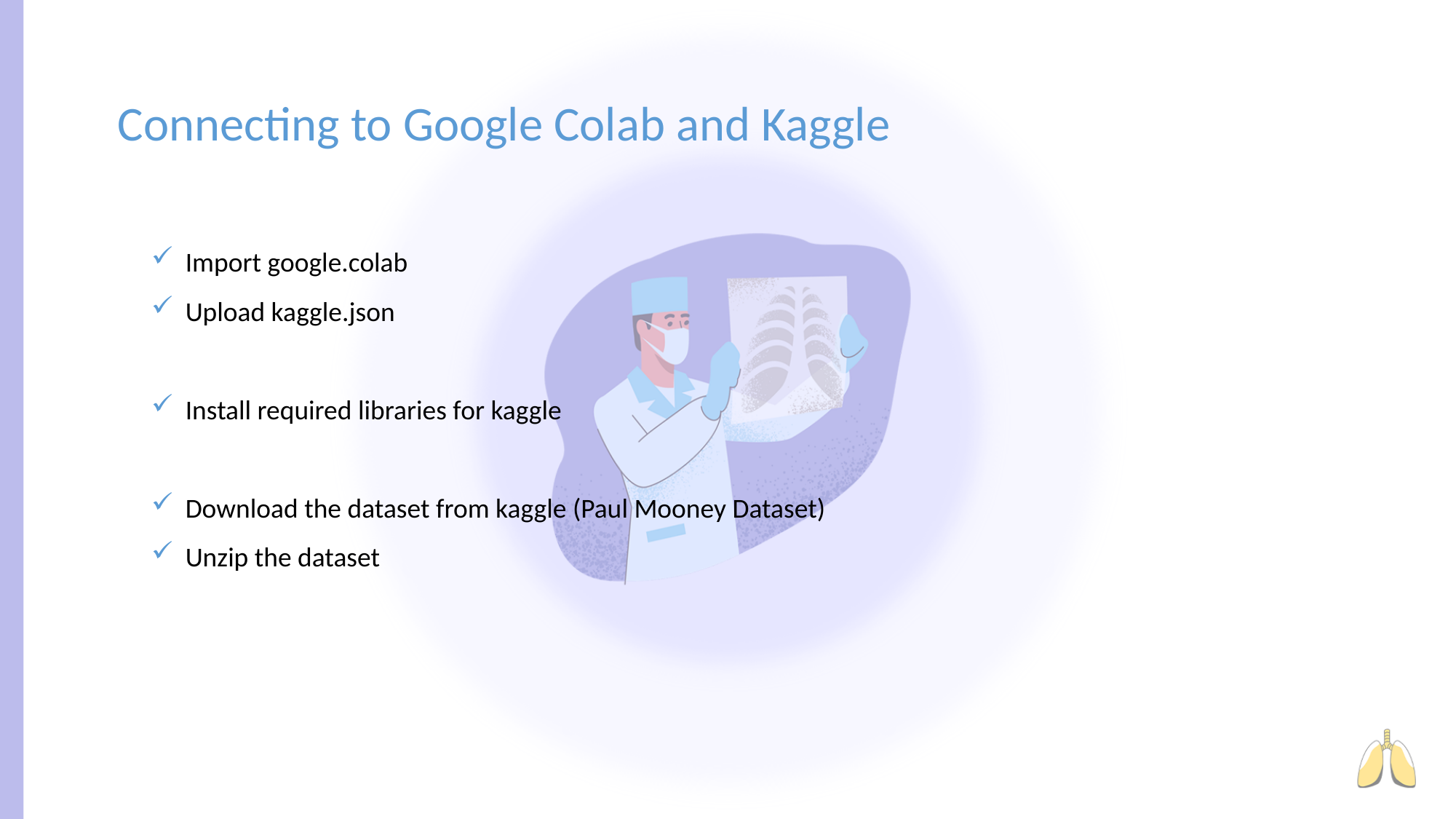

Connecting to Google Colab and Kaggle
Import google.colab
Upload kaggle.json

Install required libraries for kaggle

Download the dataset from kaggle (Paul Mooney Dataset)
Unzip the dataset